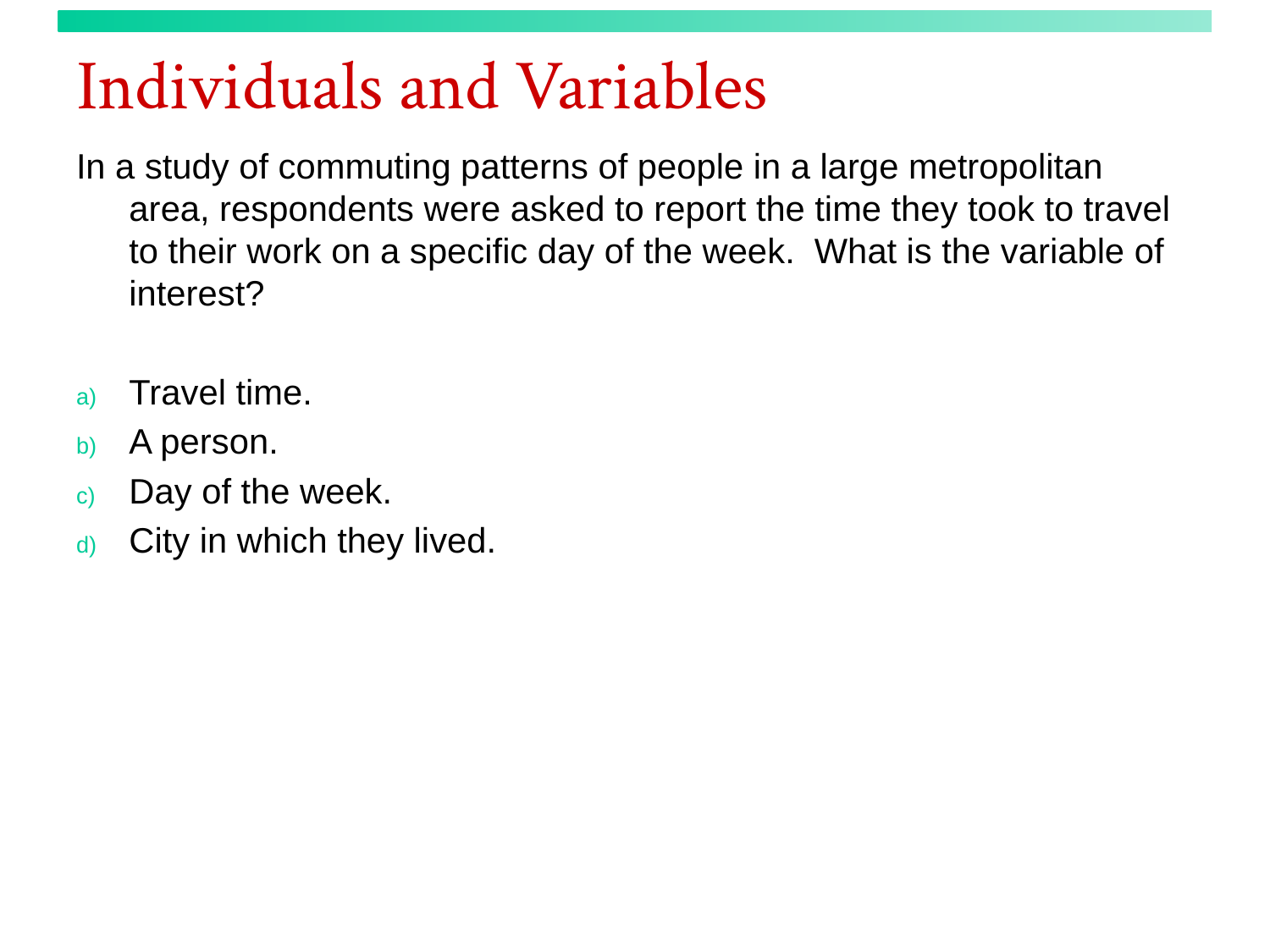

# Individuals and Variables
In a study of commuting patterns of people in a large metropolitan area, respondents were asked to report the time they took to travel to their work on a specific day of the week.  What is the variable of interest?

Travel time.
A person.
Day of the week.
City in which they lived.